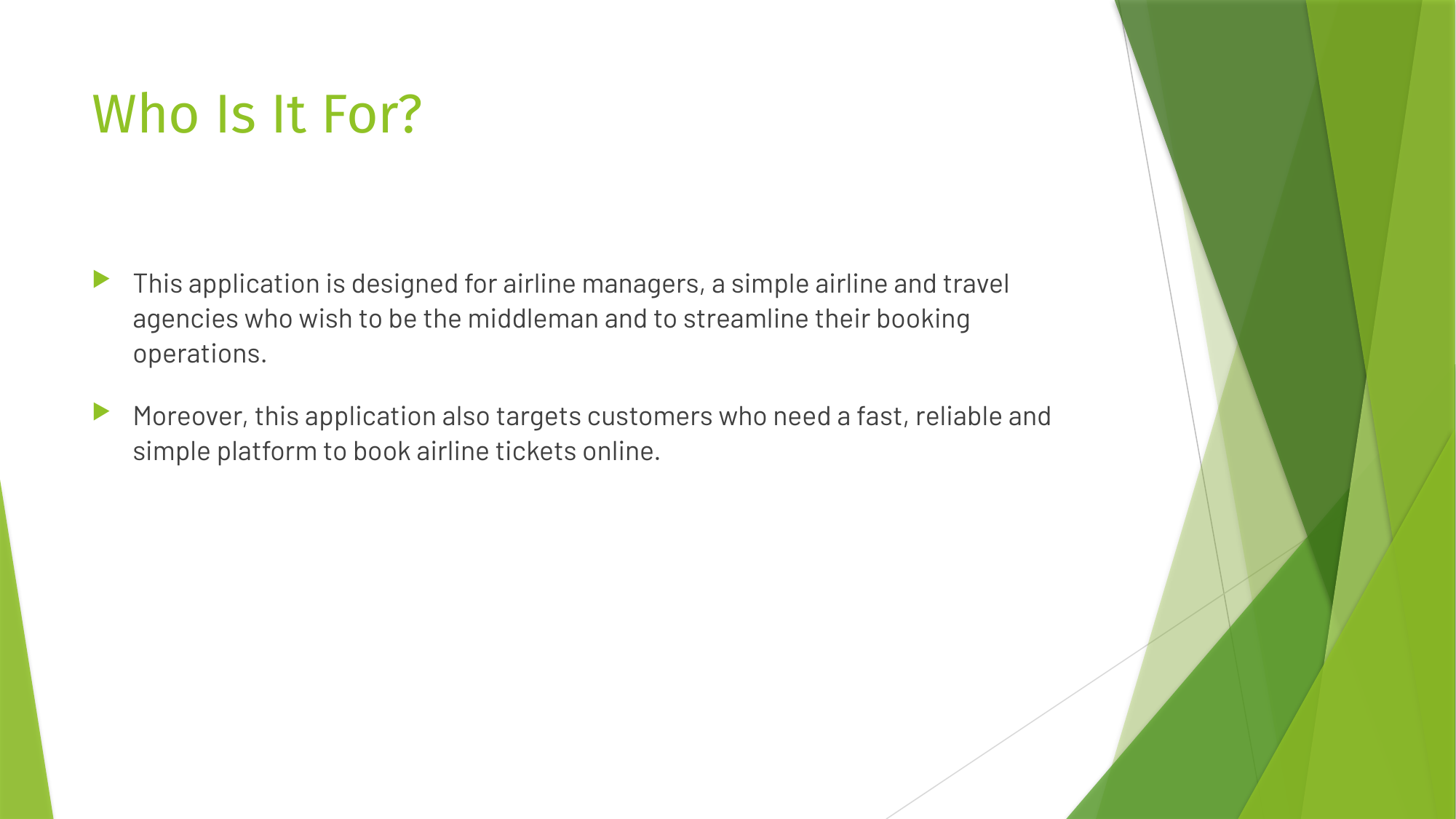

# Who Is It For?
This application is designed for airline managers, a simple airline and travel agencies who wish to be the middleman and to streamline their booking operations.
Moreover, this application also targets customers who need a fast, reliable and simple platform to book airline tickets online.